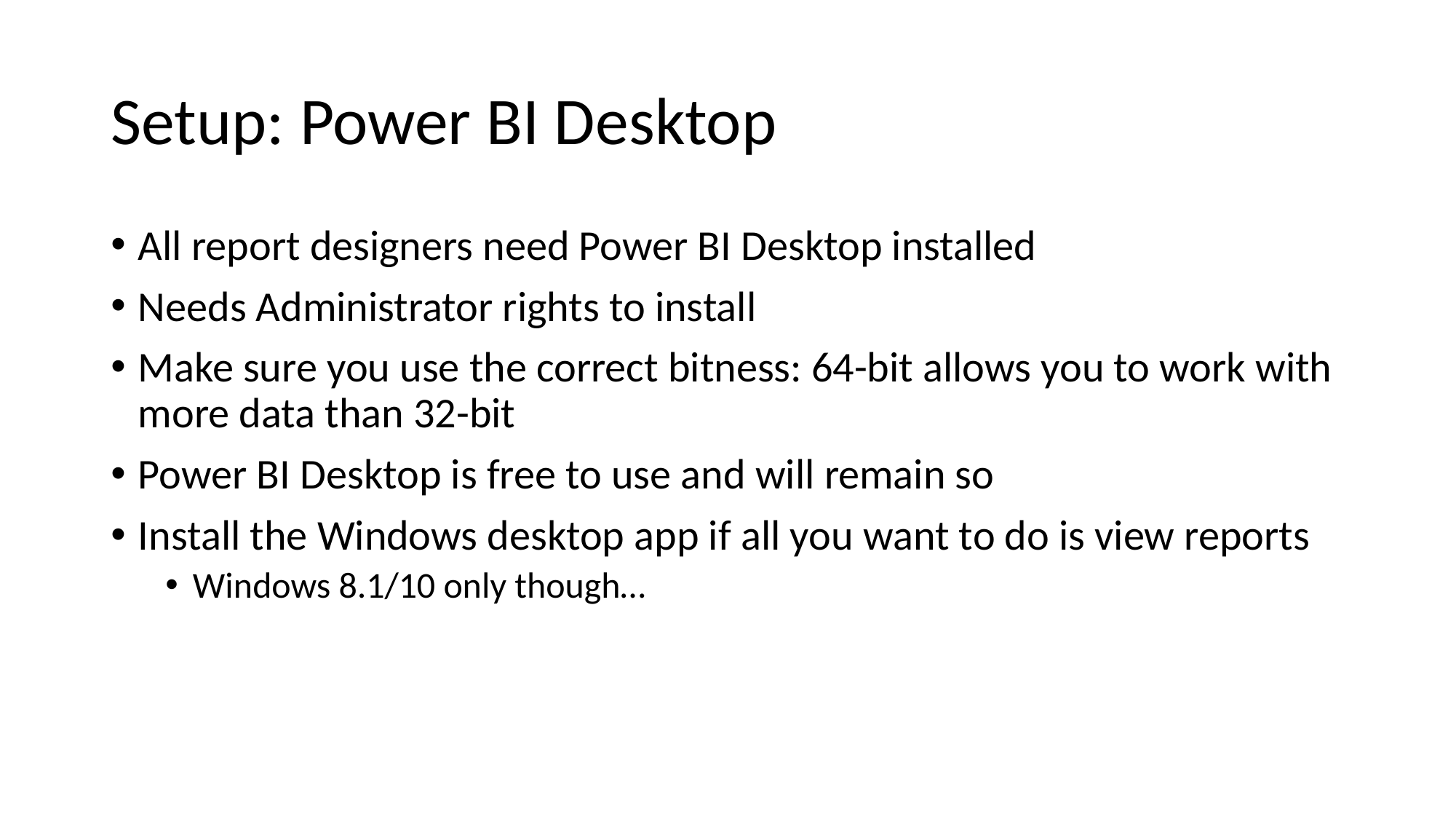

# Setup: Power BI Desktop
All report designers need Power BI Desktop installed
Needs Administrator rights to install
Make sure you use the correct bitness: 64-bit allows you to work with more data than 32-bit
Power BI Desktop is free to use and will remain so
Install the Windows desktop app if all you want to do is view reports
Windows 8.1/10 only though…